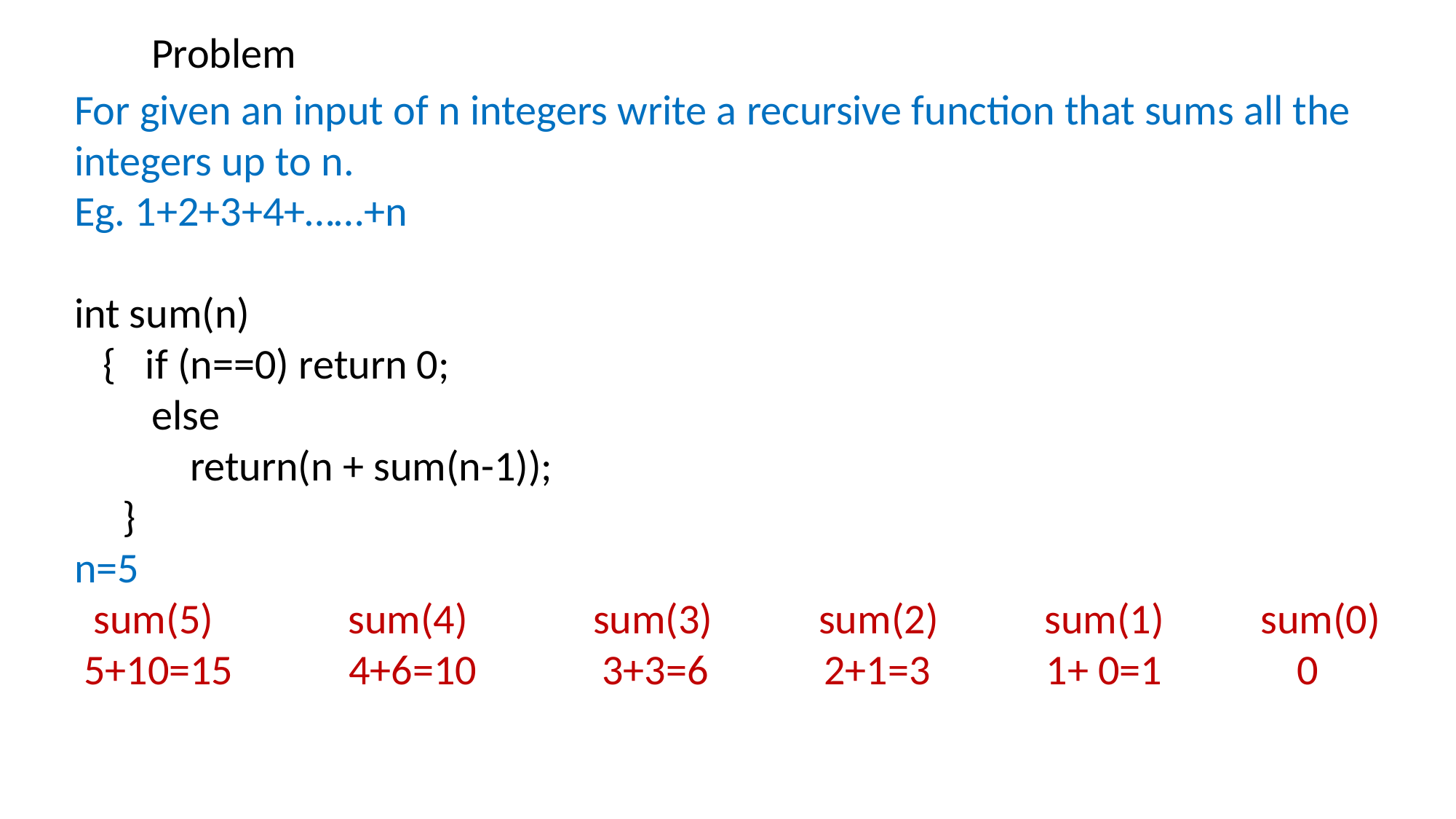

Problem
For given an input of n integers write a recursive function that sums all the integers up to n.
Eg. 1+2+3+4+……+n

int sum(n)
   {   if (n==0) return 0;
        else
            return(n + sum(n-1));
     }
n=5
  sum(5)              sum(4)             sum(3)           sum(2)           sum(1)          sum(0)
 5+10=15            4+6=10             3+3=6            2+1=3            1+ 0=1              0